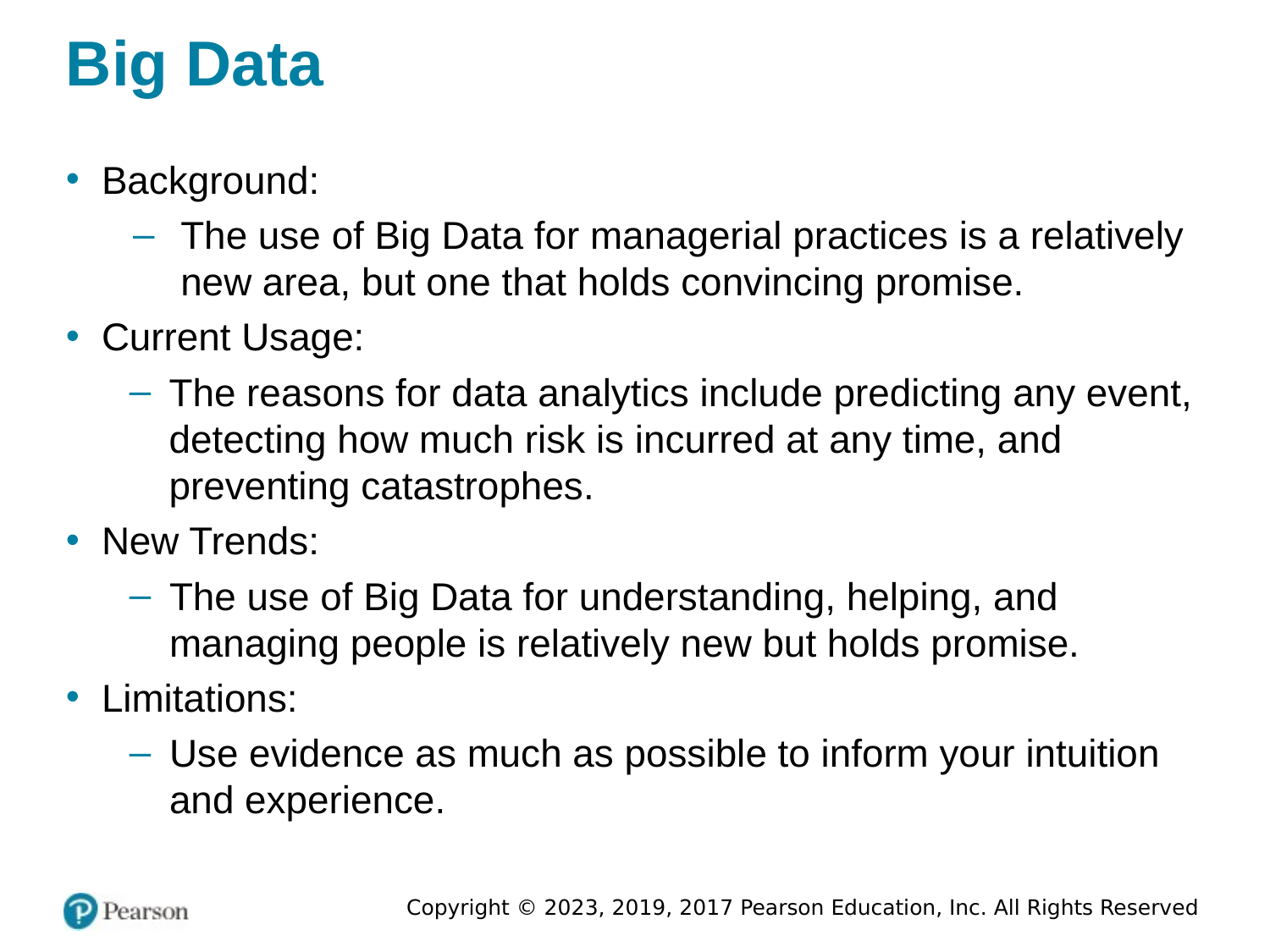

# Big Data
Background:
The use of Big Data for managerial practices is a relatively new area, but one that holds convincing promise.
Current Usage:
The reasons for data analytics include predicting any event, detecting how much risk is incurred at any time, and preventing catastrophes.
New Trends:
The use of Big Data for understanding, helping, and managing people is relatively new but holds promise.
Limitations:
Use evidence as much as possible to inform your intuition and experience.